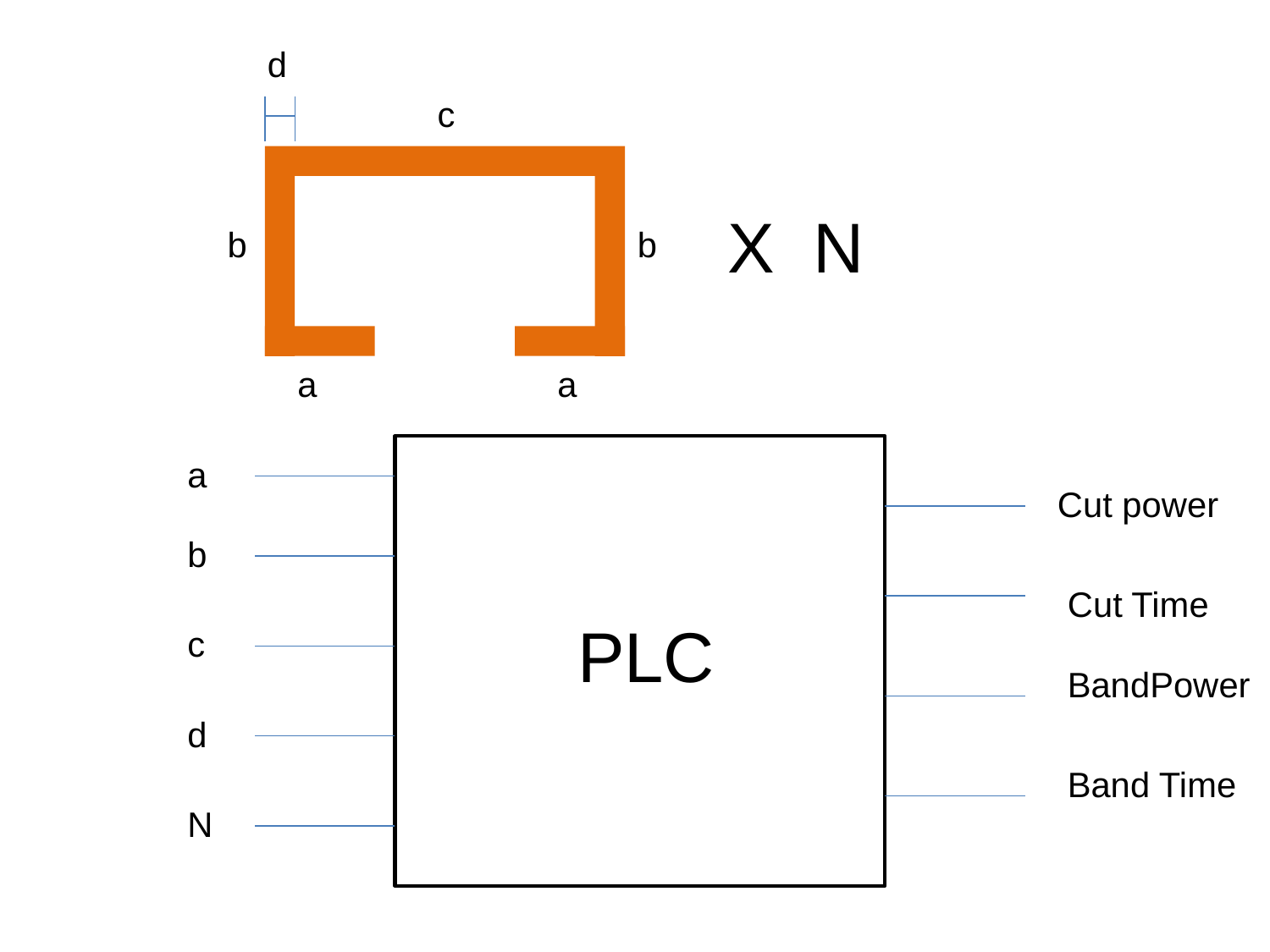

d
c

X  N
b
b

a
a

a
Cut power
b
Cut Time
PLC
c
BandPower
d
Band Time
N